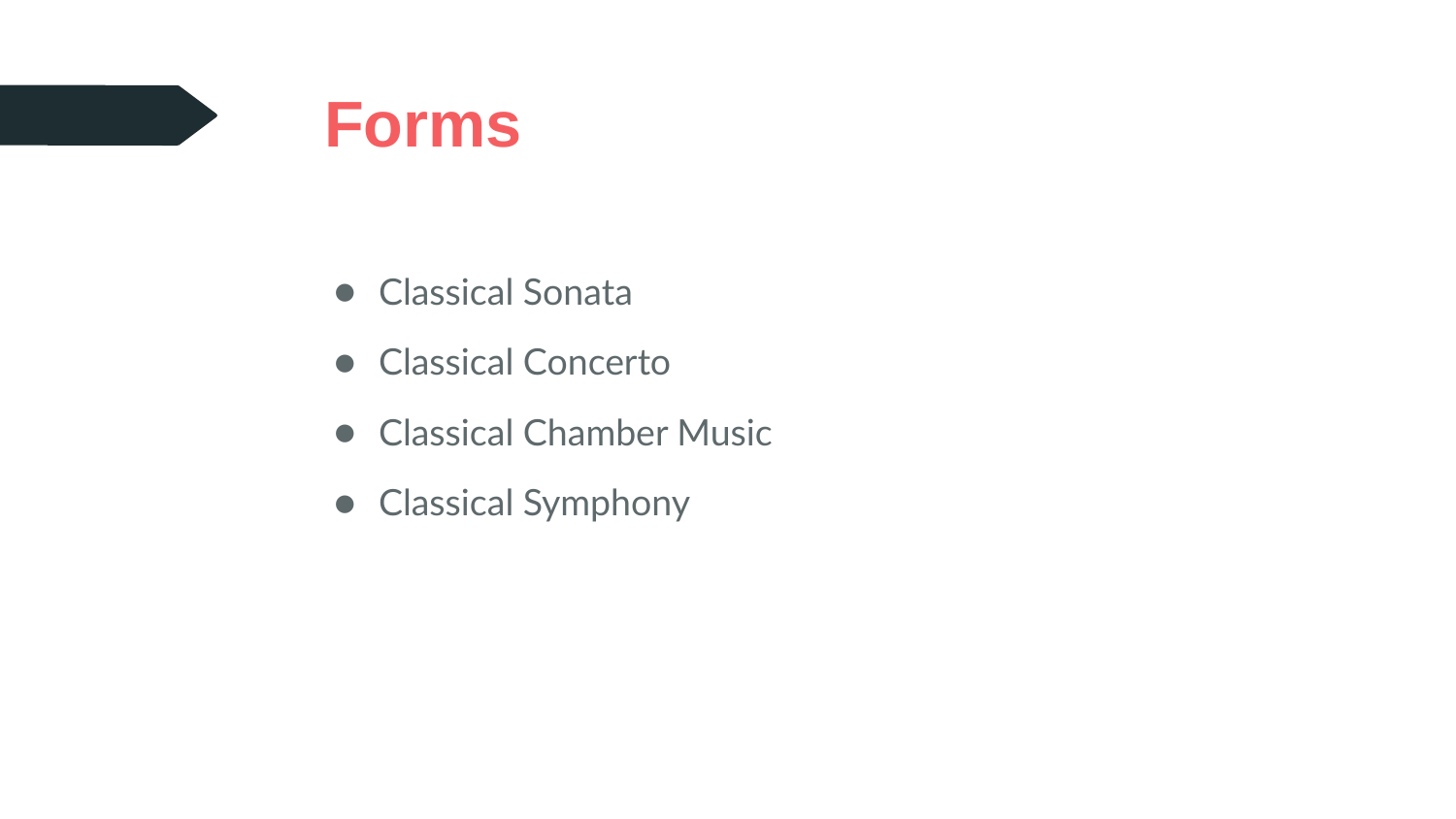

# Forms
Classical Sonata
Classical Concerto
Classical Chamber Music
Classical Symphony